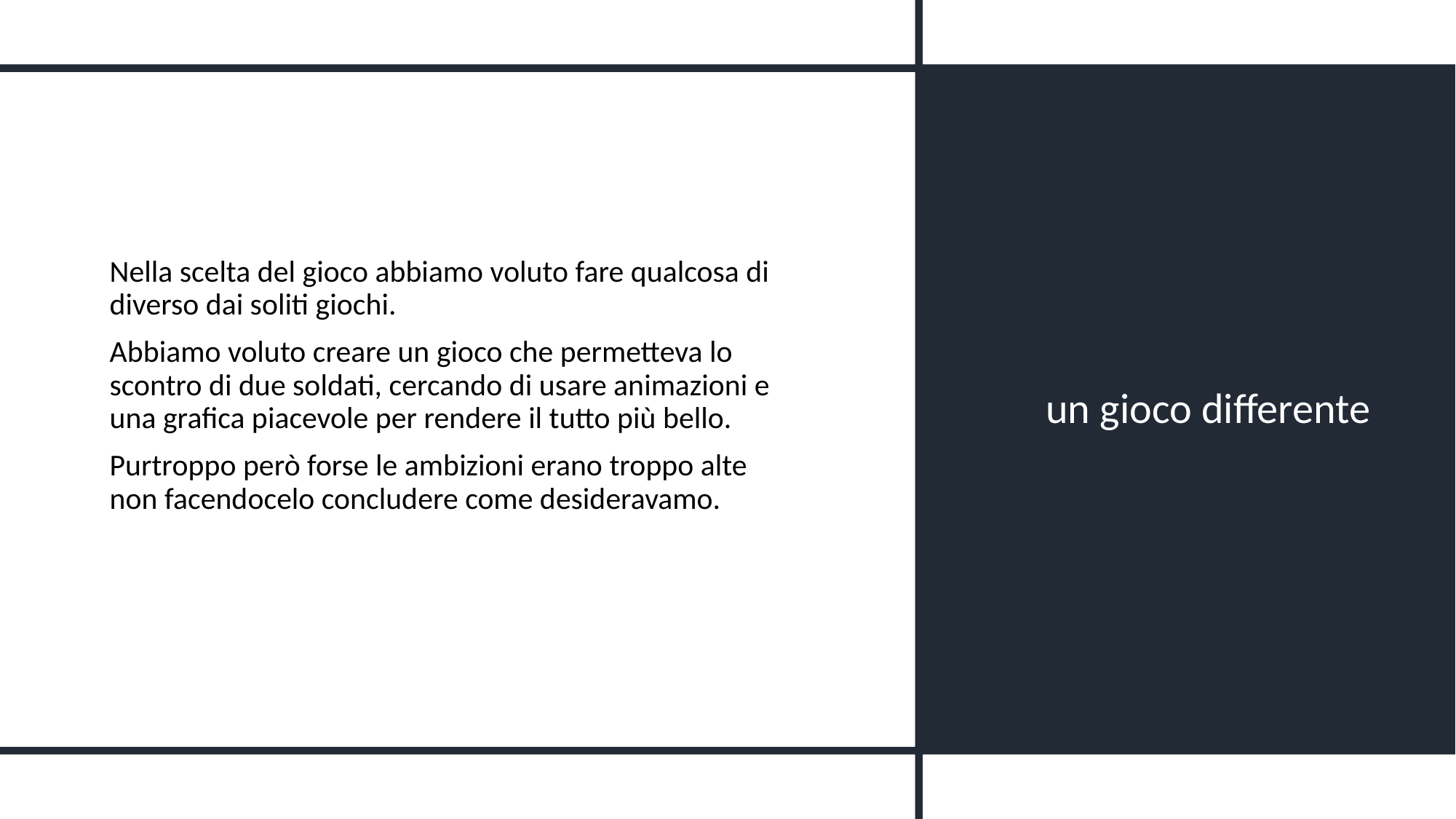

Nella scelta del gioco abbiamo voluto fare qualcosa di diverso dai soliti giochi.
Abbiamo voluto creare un gioco che permetteva lo scontro di due soldati, cercando di usare animazioni e una grafica piacevole per rendere il tutto più bello.
Purtroppo però forse le ambizioni erano troppo alte non facendocelo concludere come desideravamo.

# un gioco differente